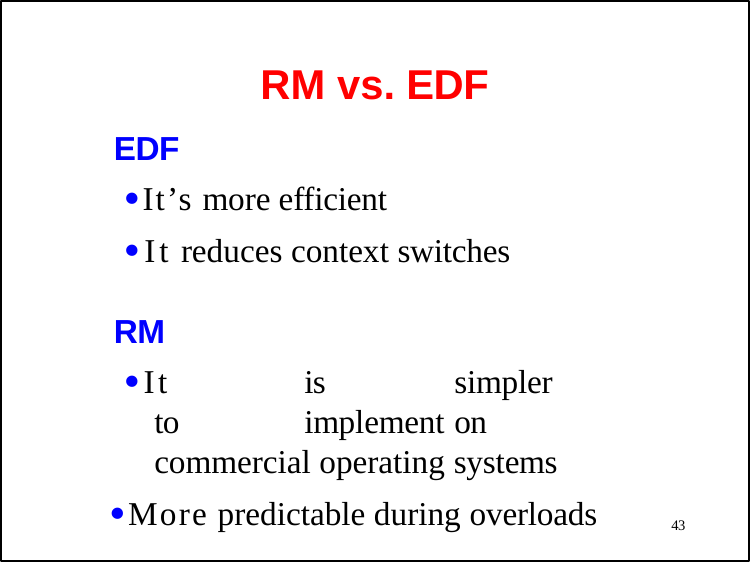

# RM vs. EDF
EDF
•It’s more efficient
•It reduces context switches

RM
•It	is	simpler	to	implement	on commercial operating systems
•More predictable during overloads
43